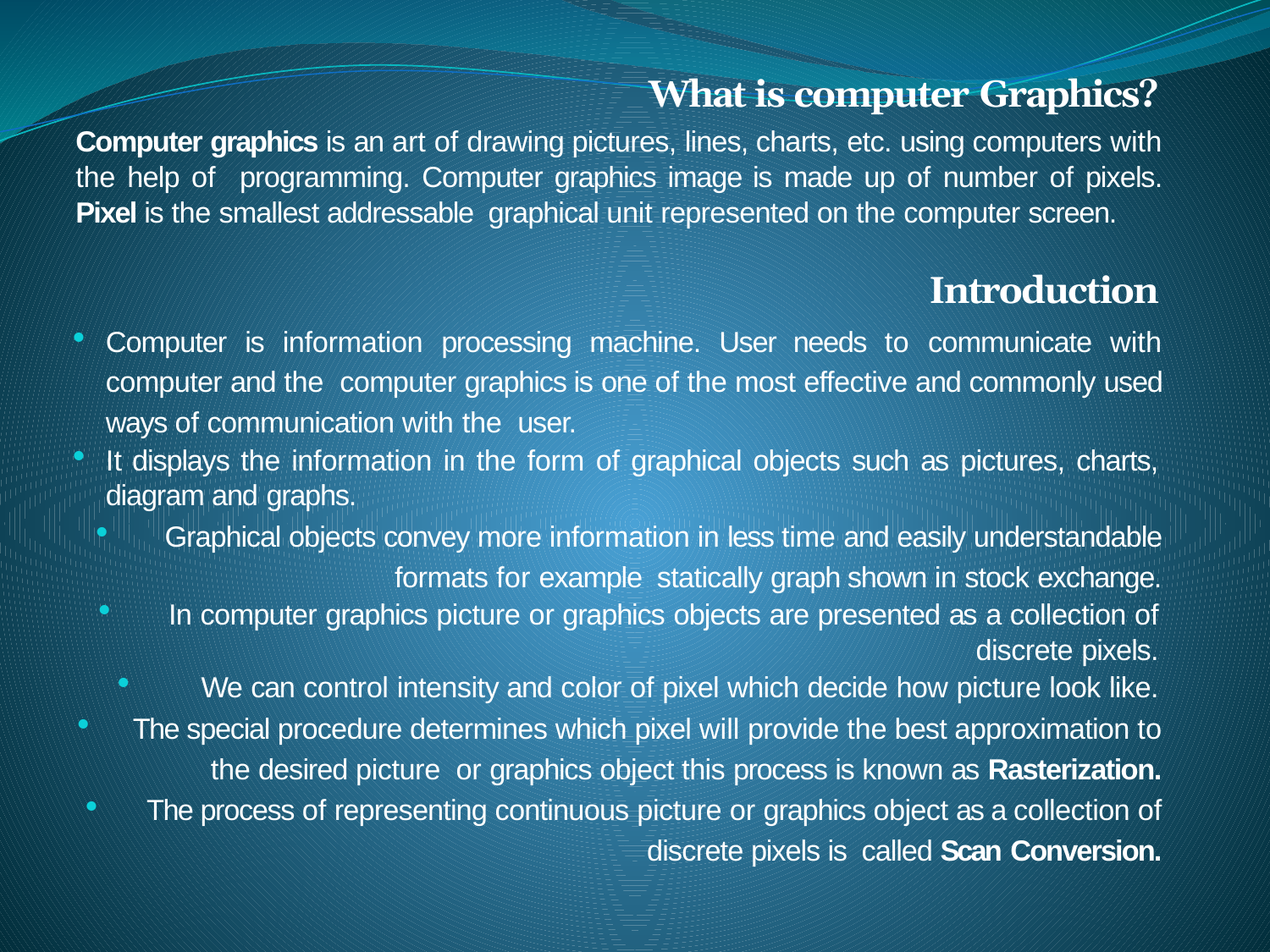

What is computer Graphics?
Computer graphics is an art of drawing pictures, lines, charts, etc. using computers with the help of  programming. Computer graphics image is made up of number of pixels. Pixel is the smallest addressable  graphical unit represented on the computer screen.

Introduction
Computer is information processing machine. User needs to communicate with computer and the  computer graphics is one of the most effective and commonly used ways of communication with the  user.
It displays the information in the form of graphical objects such as pictures, charts, diagram and graphs.
Graphical objects convey more information in less time and easily understandable formats for example  statically graph shown in stock exchange.
In computer graphics picture or graphics objects are presented as a collection of discrete pixels.
We can control intensity and color of pixel which decide how picture look like.
The special procedure determines which pixel will provide the best approximation to the desired picture  or graphics object this process is known as Rasterization.
The process of representing continuous picture or graphics object as a collection of discrete pixels is  called Scan Conversion.